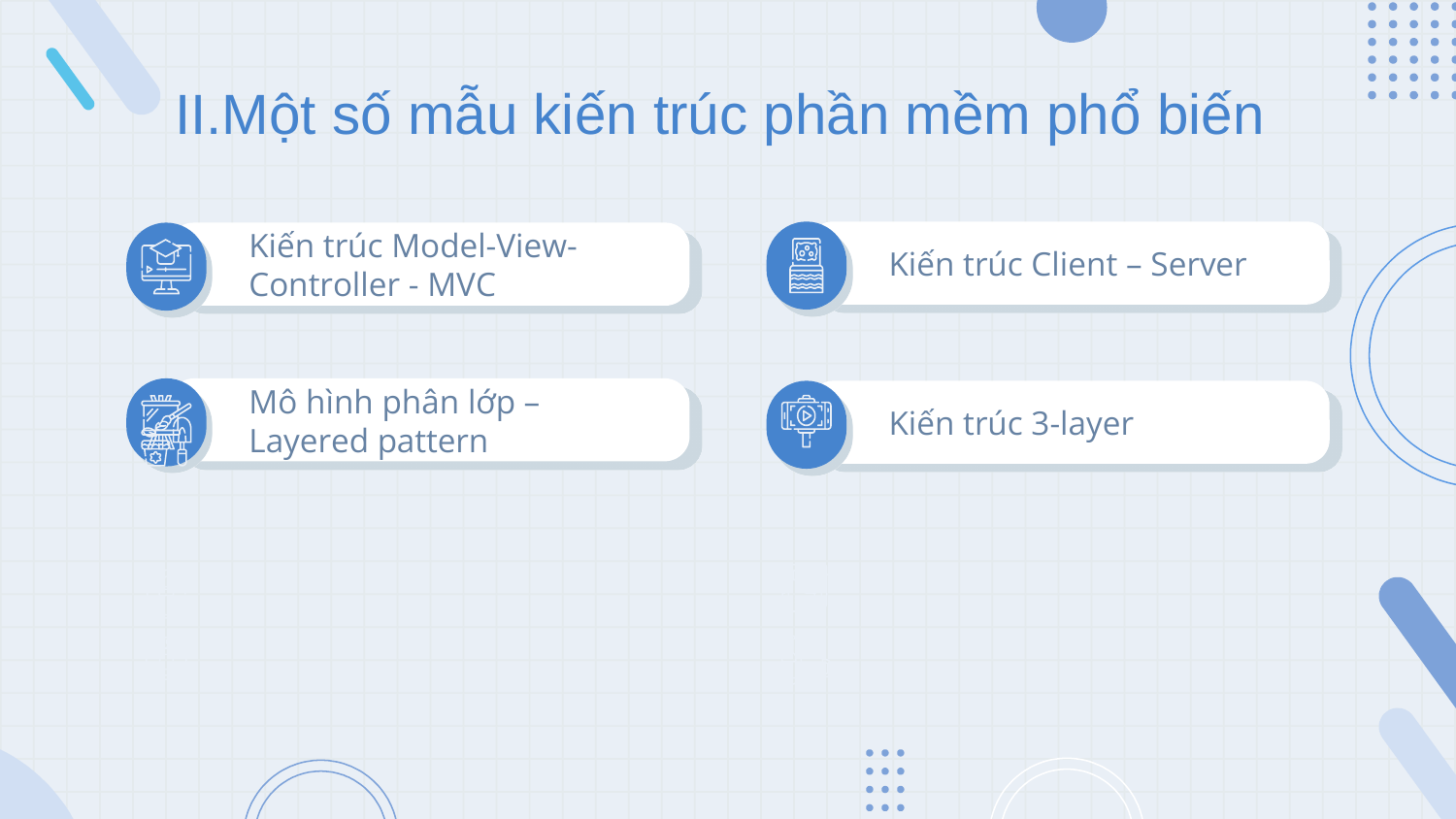

# II.Một số mẫu kiến trúc phần mềm phổ biến

Kiến trúc Client – Server

Kiến trúc Model-View-Controller - MVC

Mô hình phân lớp – Layered pattern

Kiến trúc 3-layer